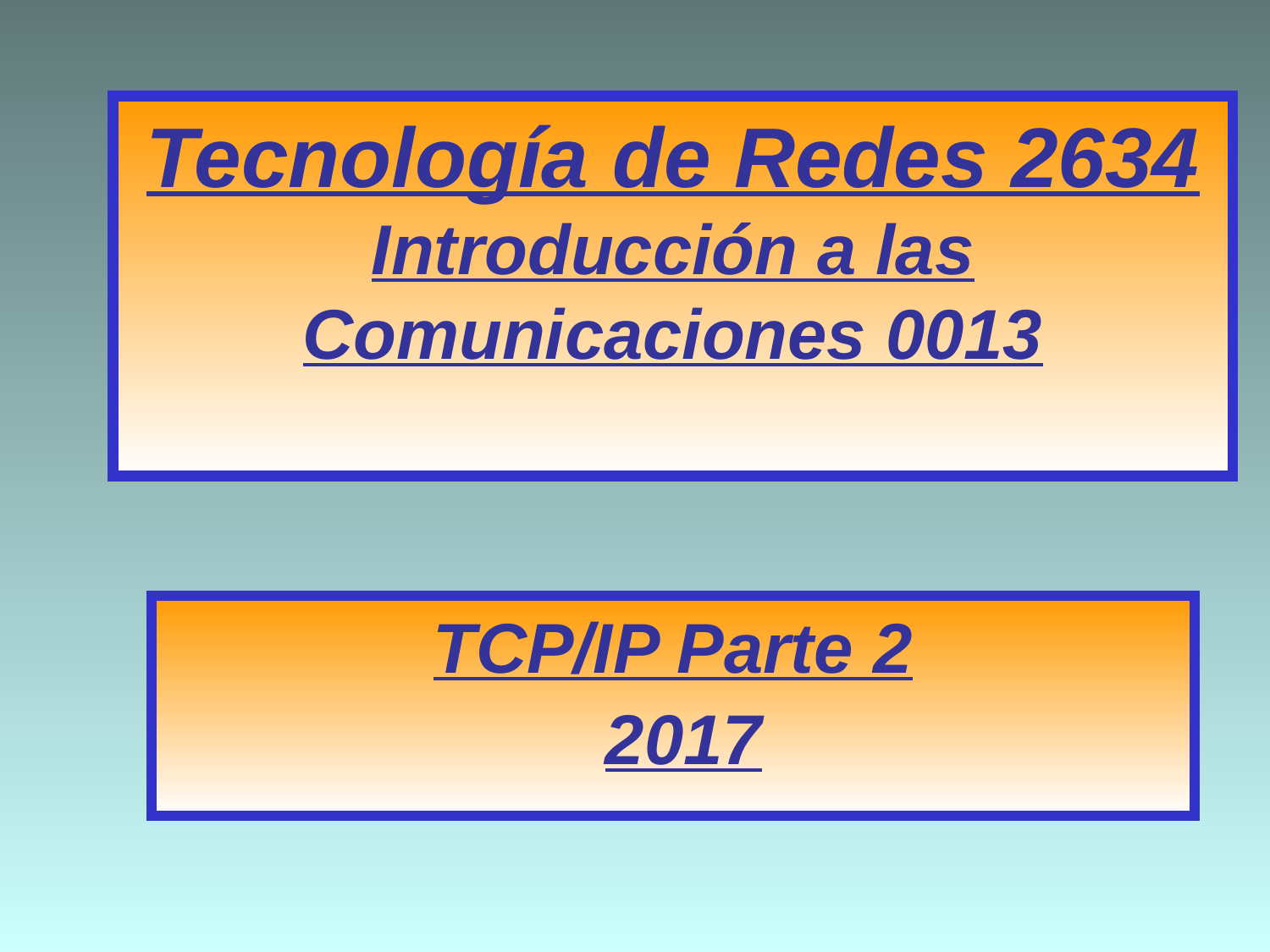

# Tecnología de Redes 2634 Introducción a las Comunicaciones 0013
TCP/IP Parte 2
 2017